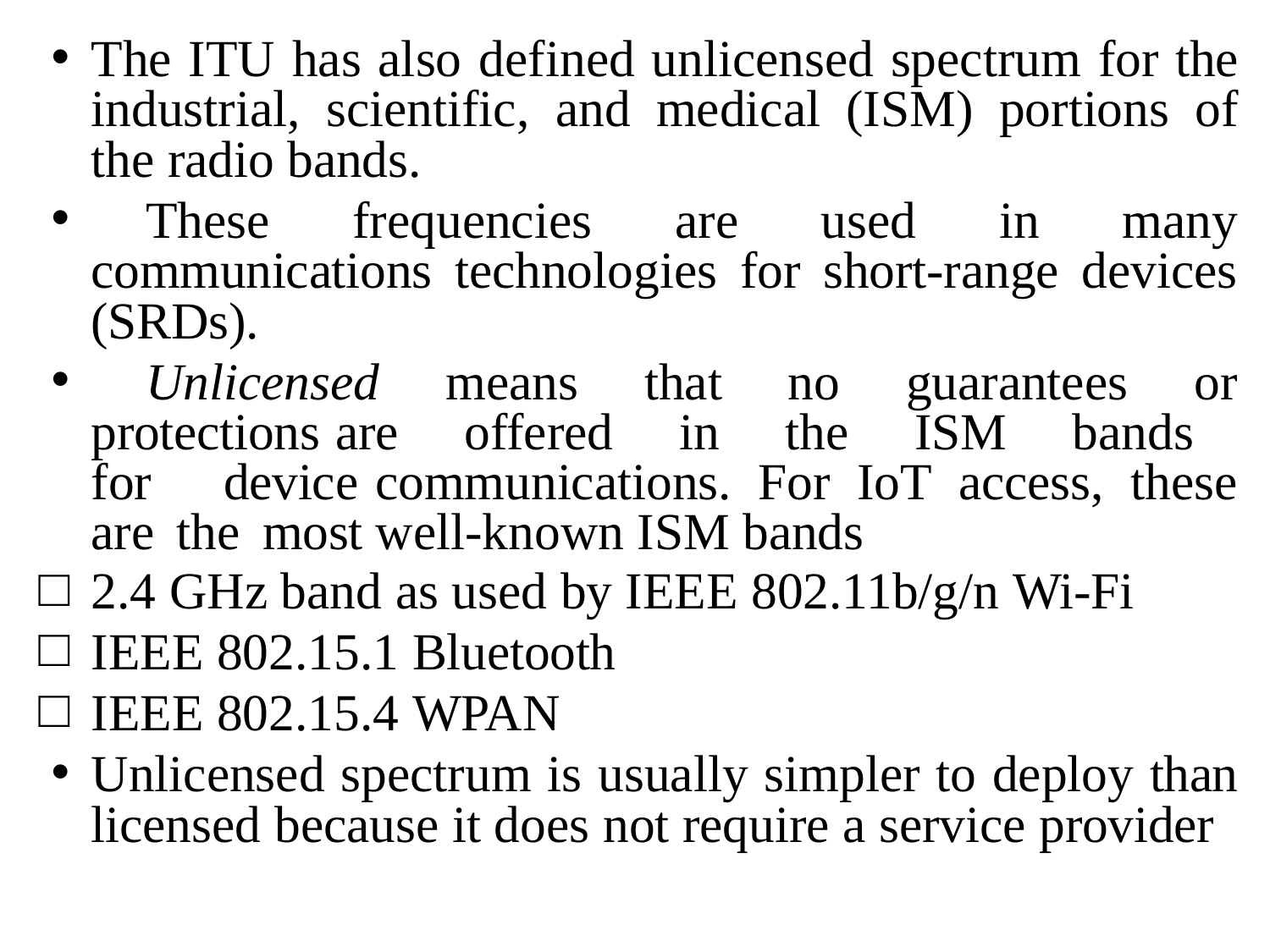

The ITU has also defined unlicensed spectrum for the industrial, scientific, and medical (ISM) portions of the radio bands.
	These frequencies are used in many communications technologies for short-range devices (SRDs).
	Unlicensed means that no guarantees or protections are   offered   in   the   ISM   bands   for   device communications. For IoT access, these are the most well-known ISM bands
2.4 GHz band as used by IEEE 802.11b/g/n Wi-Fi
IEEE 802.15.1 Bluetooth
IEEE 802.15.4 WPAN
Unlicensed spectrum is usually simpler to deploy than licensed because it does not require a service provider